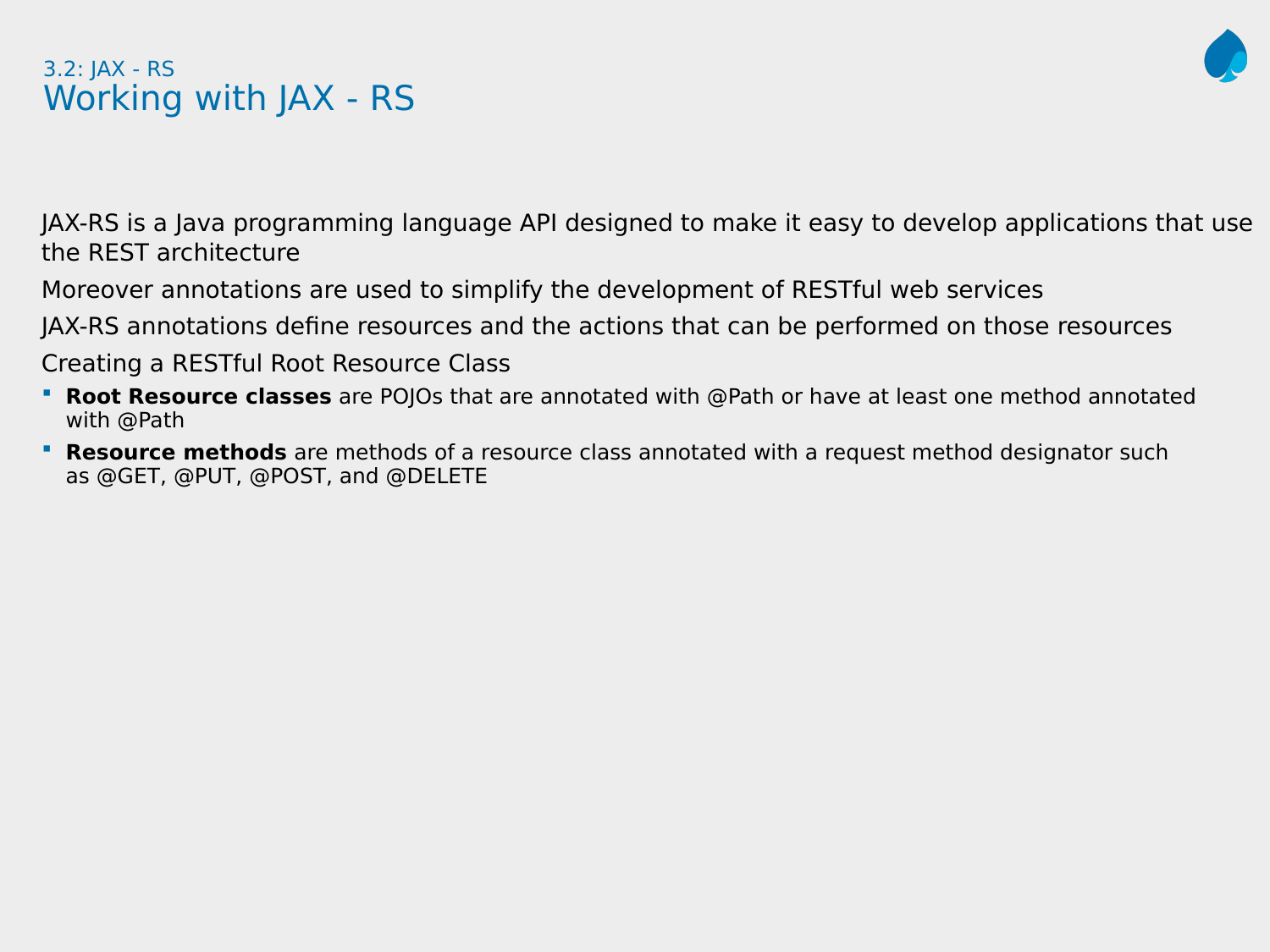

# 3.2: JAX - RS Working with JAX - RS
JAX-RS is a Java programming language API designed to make it easy to develop applications that use the REST architecture
Moreover annotations are used to simplify the development of RESTful web services
JAX-RS annotations define resources and the actions that can be performed on those resources
Creating a RESTful Root Resource Class
Root Resource classes are POJOs that are annotated with @Path or have at least one method annotated with @Path
Resource methods are methods of a resource class annotated with a request method designator such as @GET, @PUT, @POST, and @DELETE